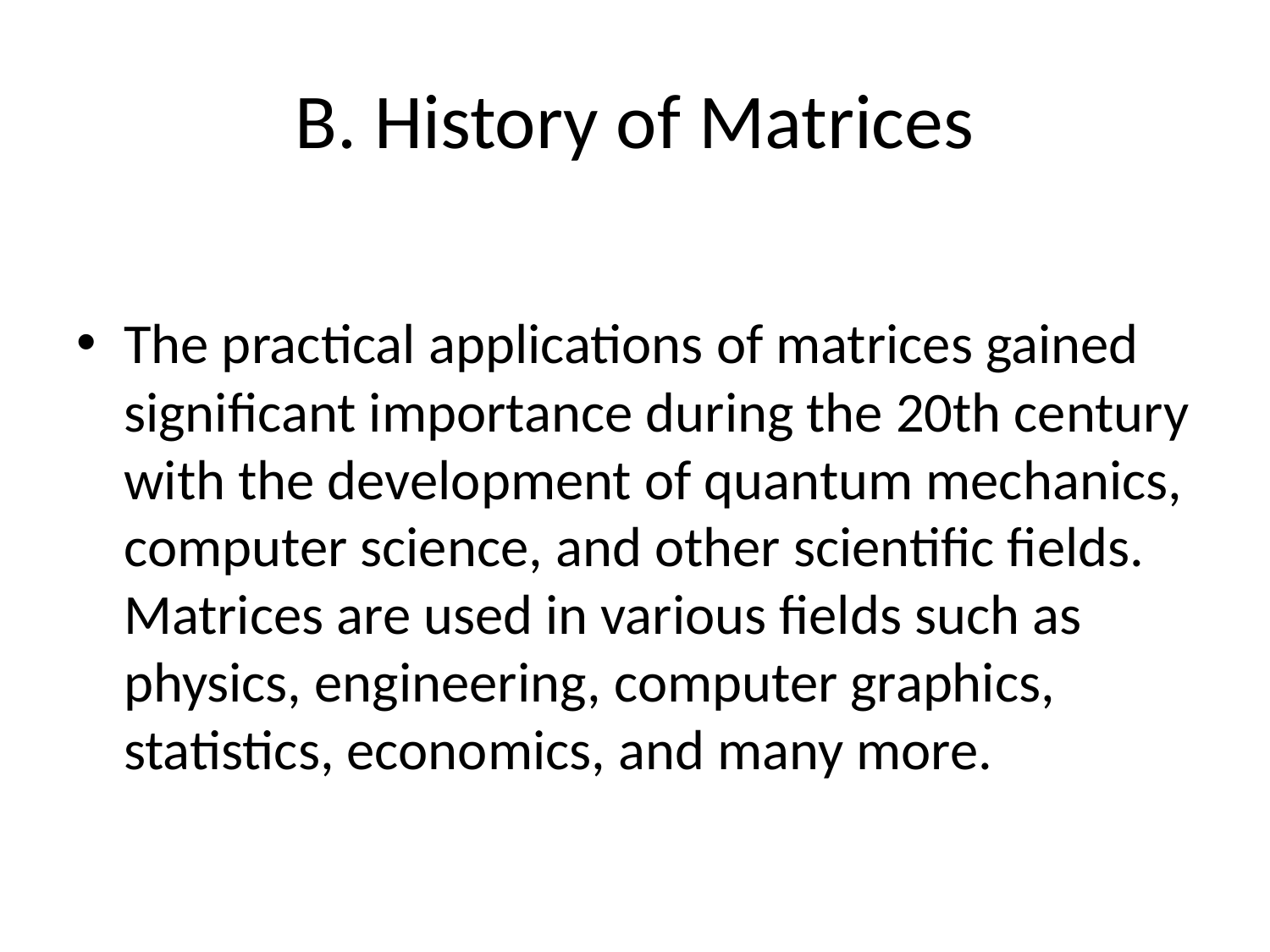

# B. History of Matrices

The practical applications of matrices gained significant importance during the 20th century with the development of quantum mechanics, computer science, and other scientific fields. Matrices are used in various fields such as physics, engineering, computer graphics, statistics, economics, and many more.